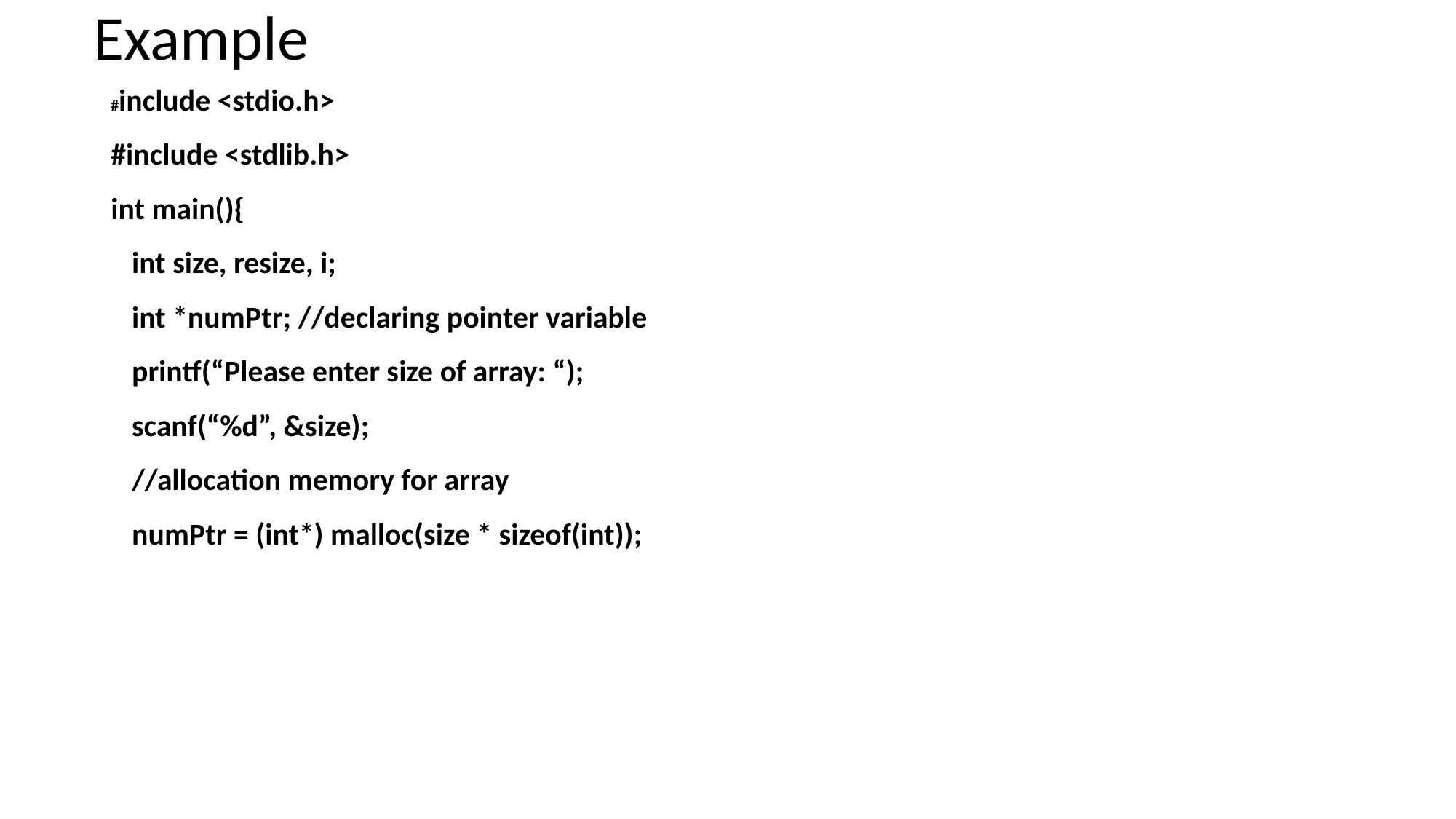

# Example
#include <stdio.h>
#include <stdlib.h>
int main(){
   int size, resize, i;
   int *numPtr; //declaring pointer variable
   printf(“Please enter size of array: “);
   scanf(“%d”, &size);
   //allocation memory for array
   numPtr = (int*) malloc(size * sizeof(int));